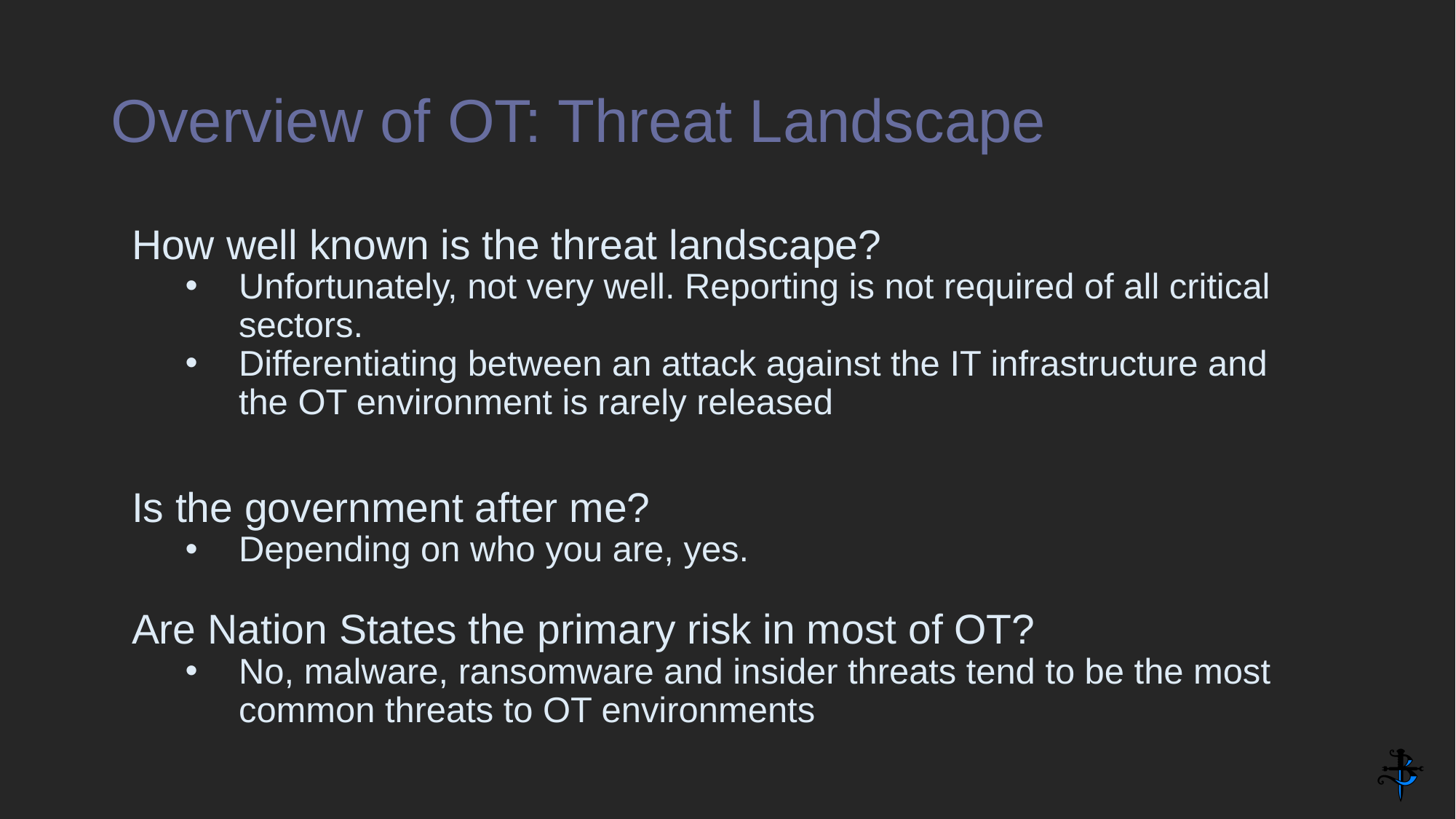

# Overview of OT: Threat Landscape
How well known is the threat landscape?
Unfortunately, not very well. Reporting is not required of all critical sectors.
Differentiating between an attack against the IT infrastructure and the OT environment is rarely released

Is the government after me?
Depending on who you are, yes.

Are Nation States the primary risk in most of OT?
No, malware, ransomware and insider threats tend to be the most common threats to OT environments